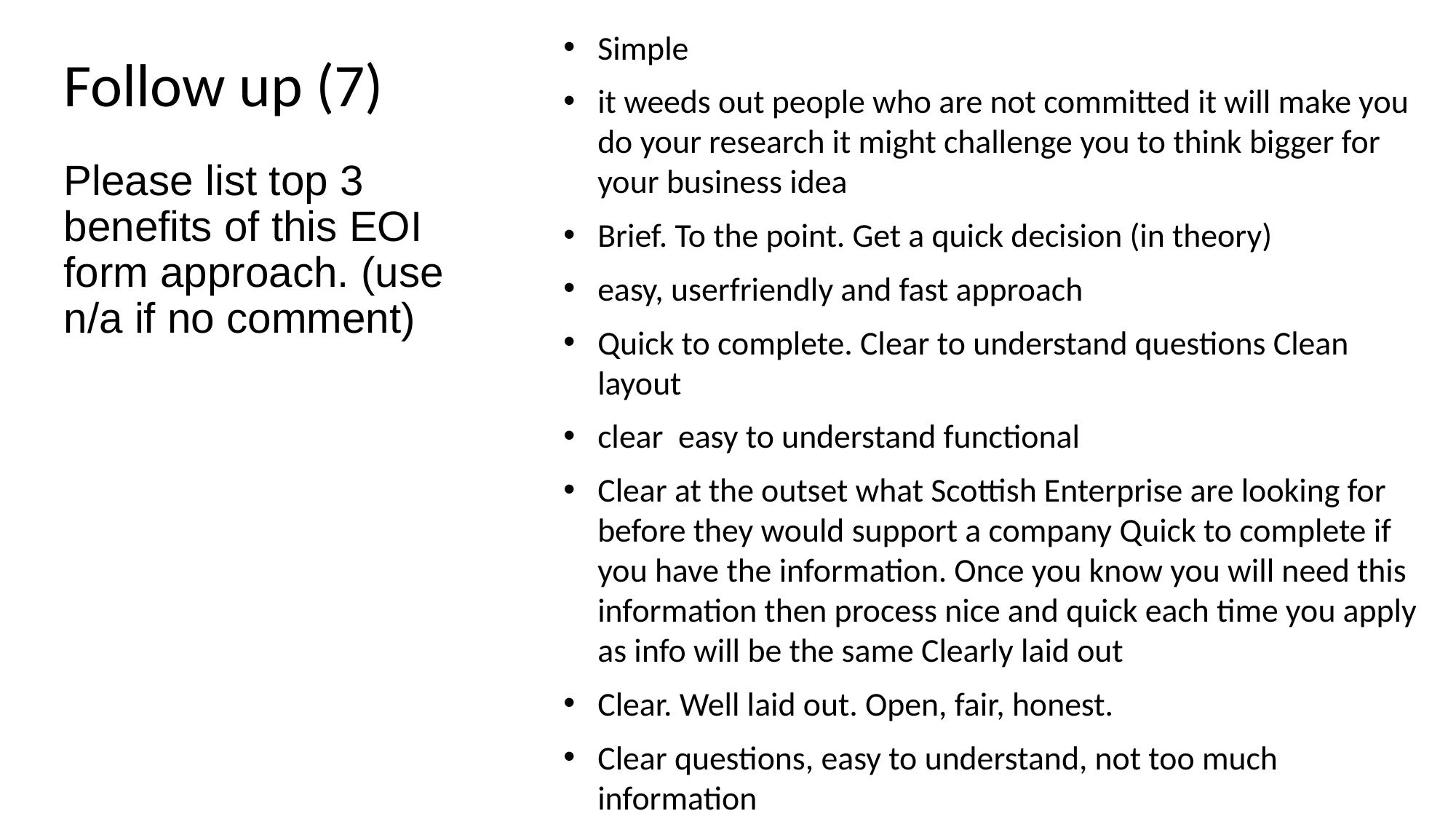

# Follow up (7)
Simple
it weeds out people who are not committed it will make you do your research it might challenge you to think bigger for your business idea
Brief. To the point. Get a quick decision (in theory)
easy, userfriendly and fast approach
Quick to complete. Clear to understand questions Clean layout
clear  easy to understand functional
Clear at the outset what Scottish Enterprise are looking for before they would support a company Quick to complete if you have the information. Once you know you will need this information then process nice and quick each time you apply as info will be the same Clearly laid out
Clear. Well laid out. Open, fair, honest.
Clear questions, easy to understand, not too much information
Please list top 3 benefits of this EOI form approach. (use n/a if no comment)